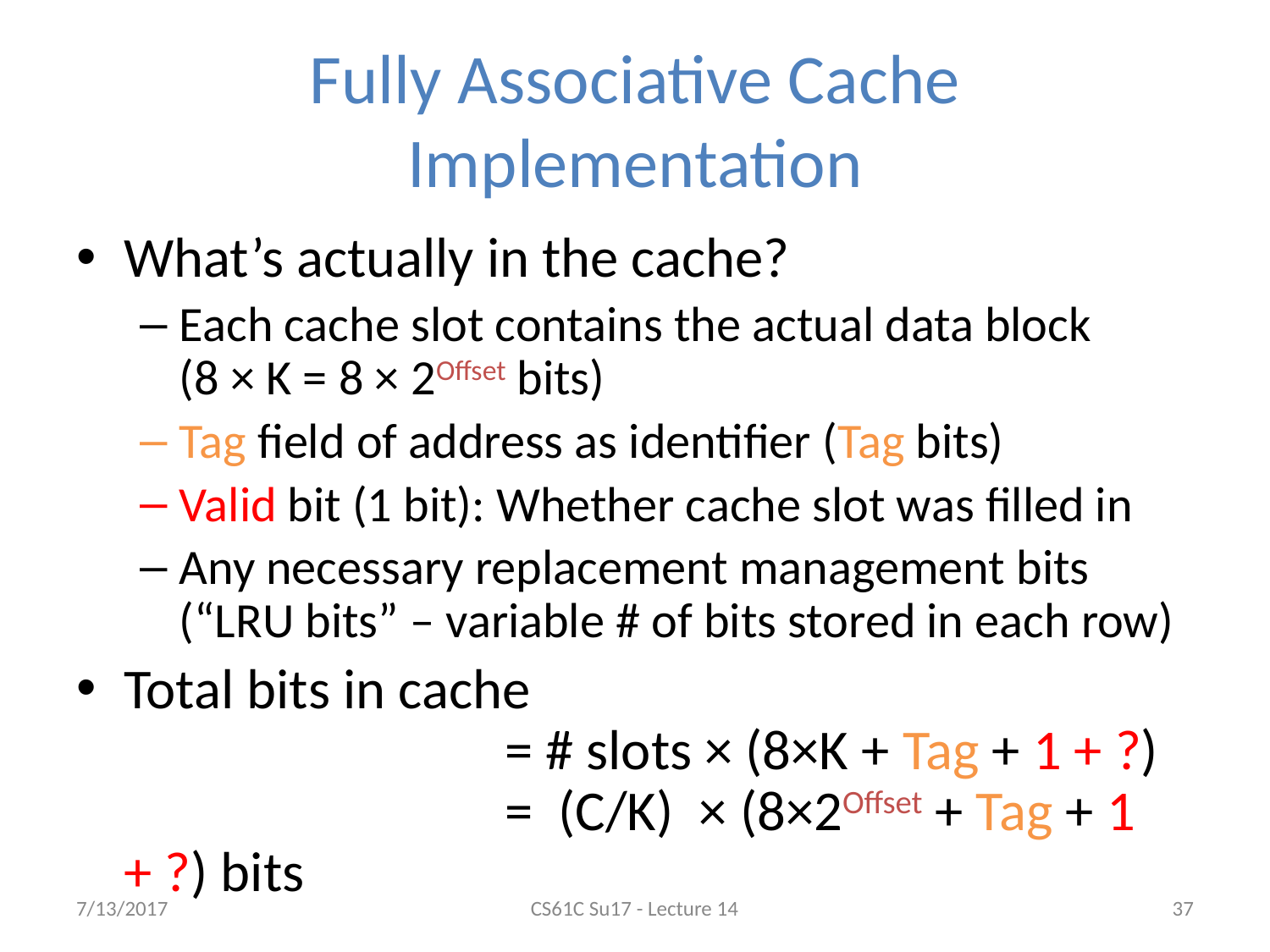

# Fully Associative Cache Implementation
What’s actually in the cache?
Each cache slot contains the actual data block
(8 × K = 8 × 2Offset bits)
Tag field of address as identifier (Tag bits)
Valid bit (1 bit): Whether cache slot was filled in
Any necessary replacement management bits (“LRU bits” – variable # of bits stored in each row)
Total bits in cache
			= # slots × (8×K + Tag + 1 + ?)
			=  (C/K)  × (8×2Offset + Tag + 1 + ?) bits
7/13/2017
CS61C Su17 - Lecture 14
37